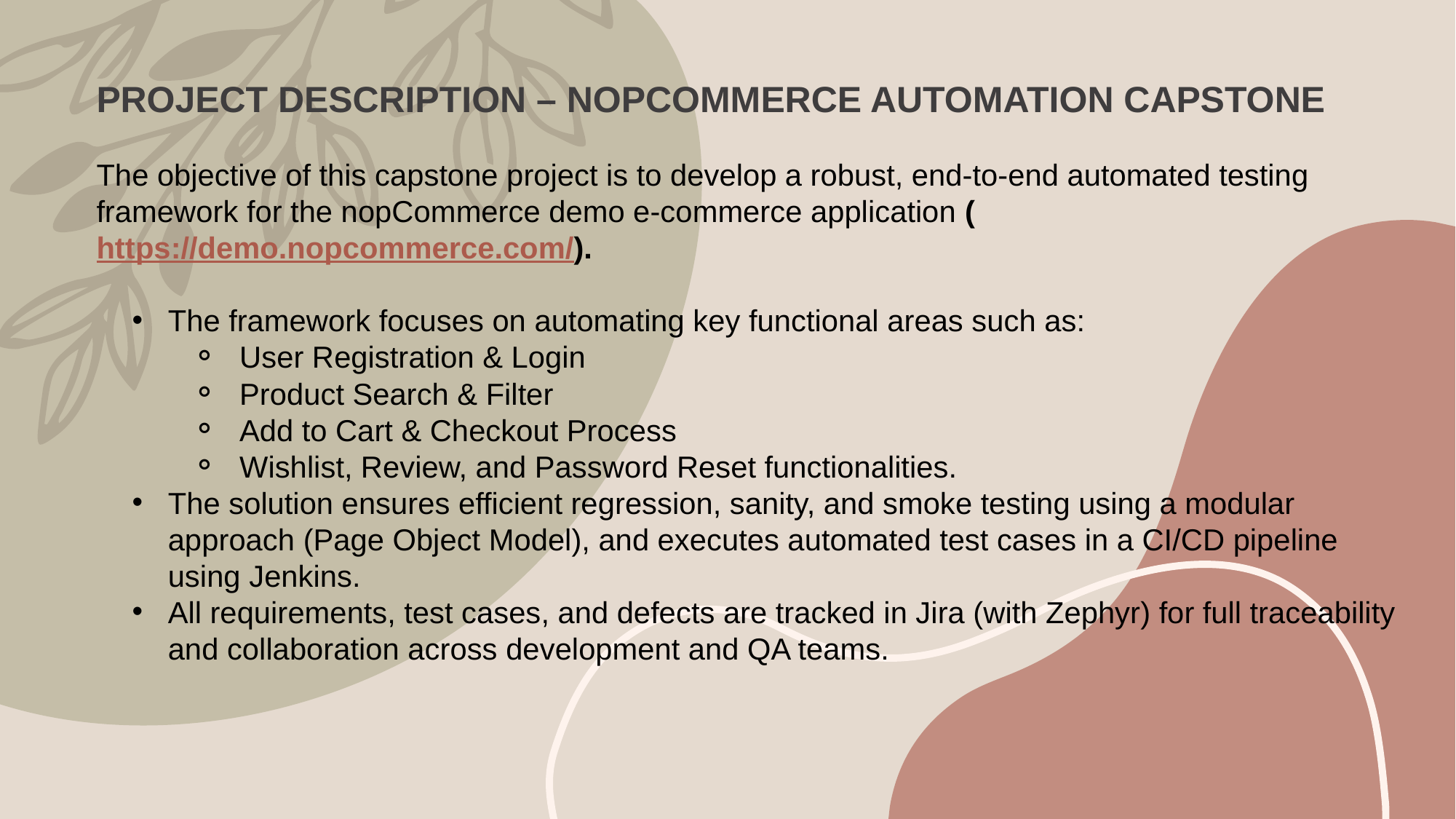

PROJECT DESCRIPTION – NOPCOMMERCE AUTOMATION CAPSTONE

The objective of this capstone project is to develop a robust, end-to-end automated testing framework for the nopCommerce demo e-commerce application (https://demo.nopcommerce.com/).

The framework focuses on automating key functional areas such as:
User Registration & Login
Product Search & Filter
Add to Cart & Checkout Process
Wishlist, Review, and Password Reset functionalities.
The solution ensures efficient regression, sanity, and smoke testing using a modular approach (Page Object Model), and executes automated test cases in a CI/CD pipeline using Jenkins.
All requirements, test cases, and defects are tracked in Jira (with Zephyr) for full traceability and collaboration across development and QA teams.